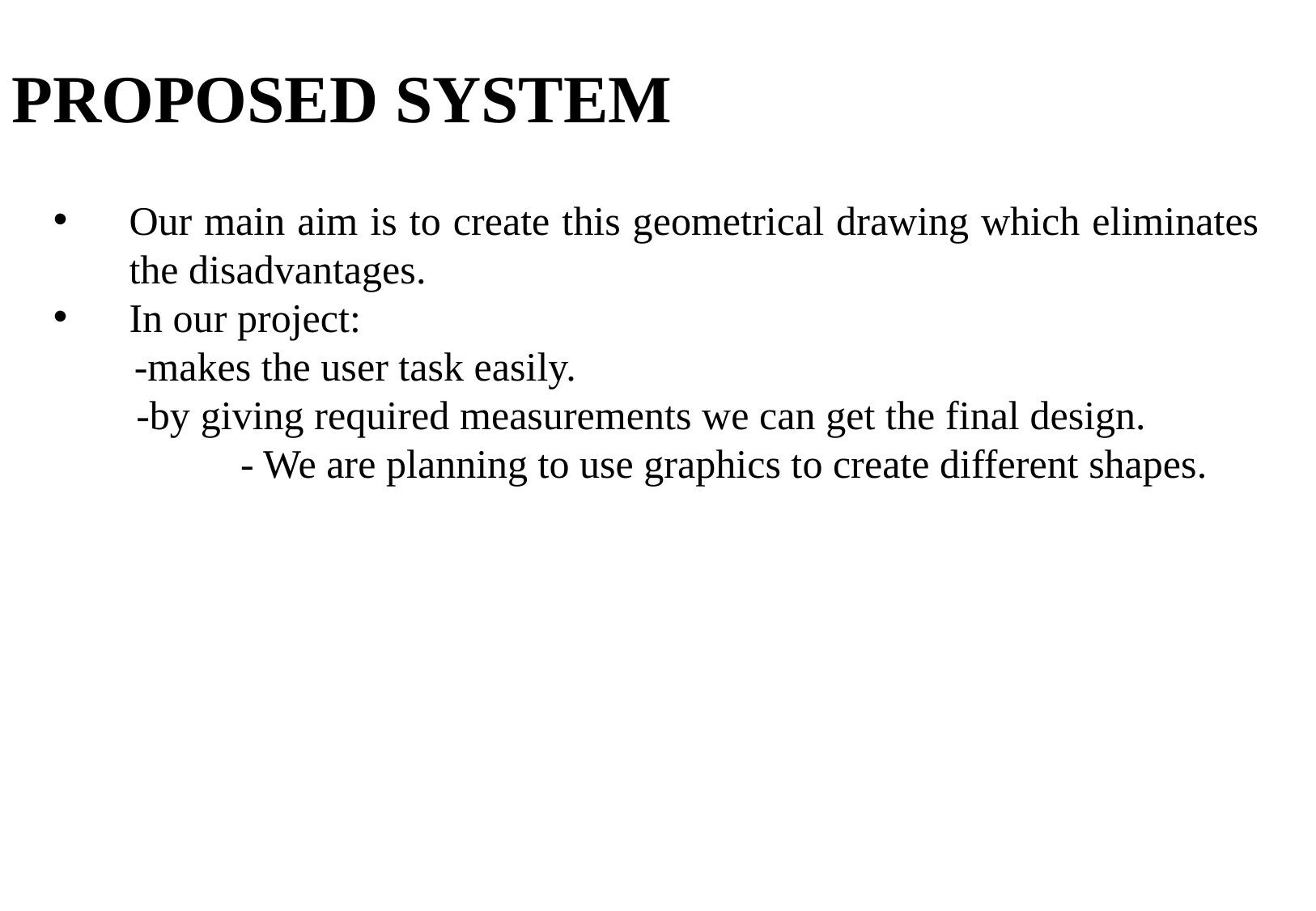

PROPOSED SYSTEM
Our main aim is to create this geometrical drawing which eliminates the disadvantages.
In our project:
        -makes the user task easily.
        -by giving required measurements we can get the final design.                       - We are planning to use graphics to create different shapes.